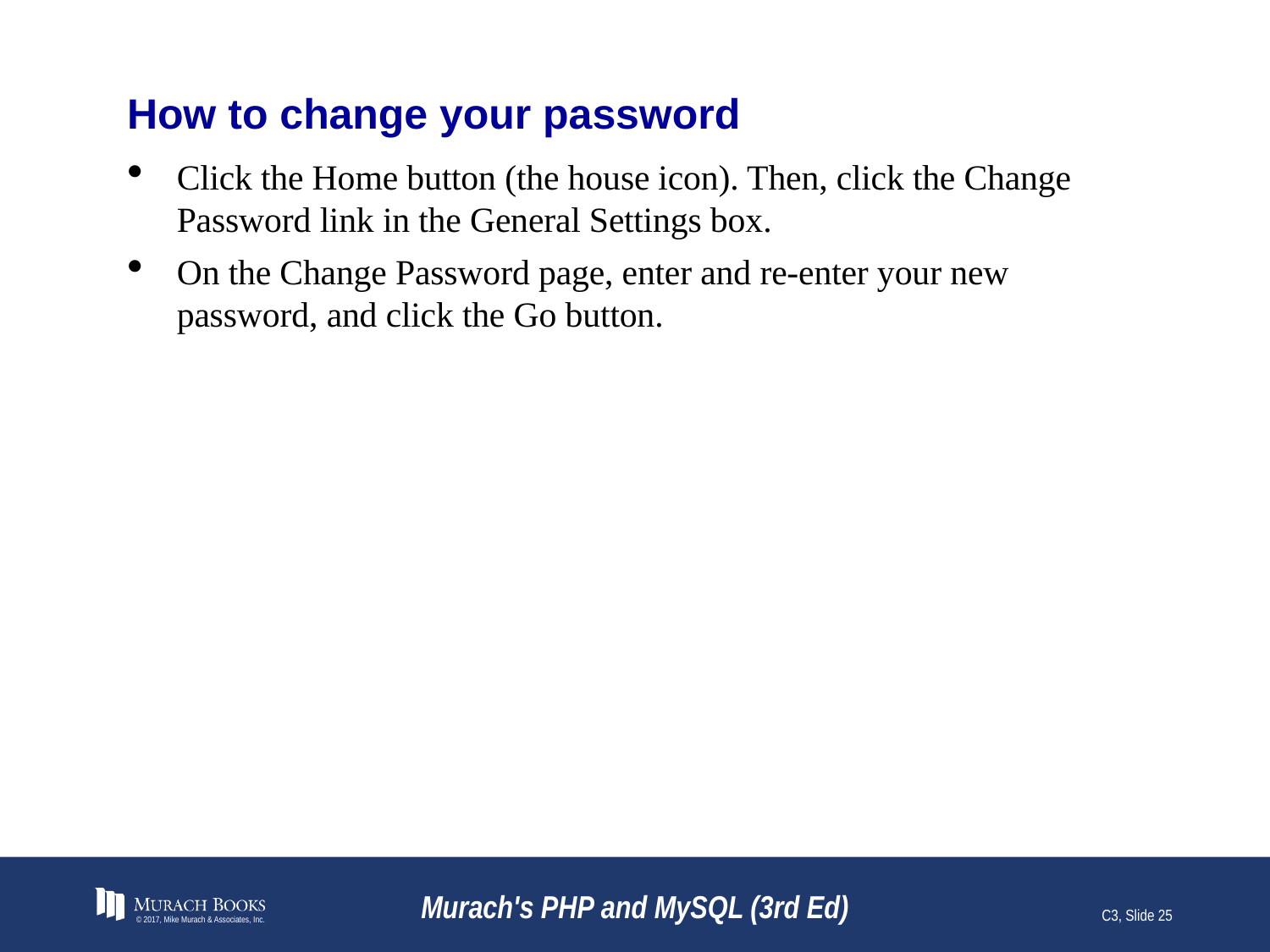

# How to change your password
Click the Home button (the house icon). Then, click the Change Password link in the General Settings box.
On the Change Password page, enter and re-enter your new password, and click the Go button.

© 2017, Mike Murach & Associates, Inc.
Murach's PHP and MySQL (3rd Ed)

C3, Slide 25